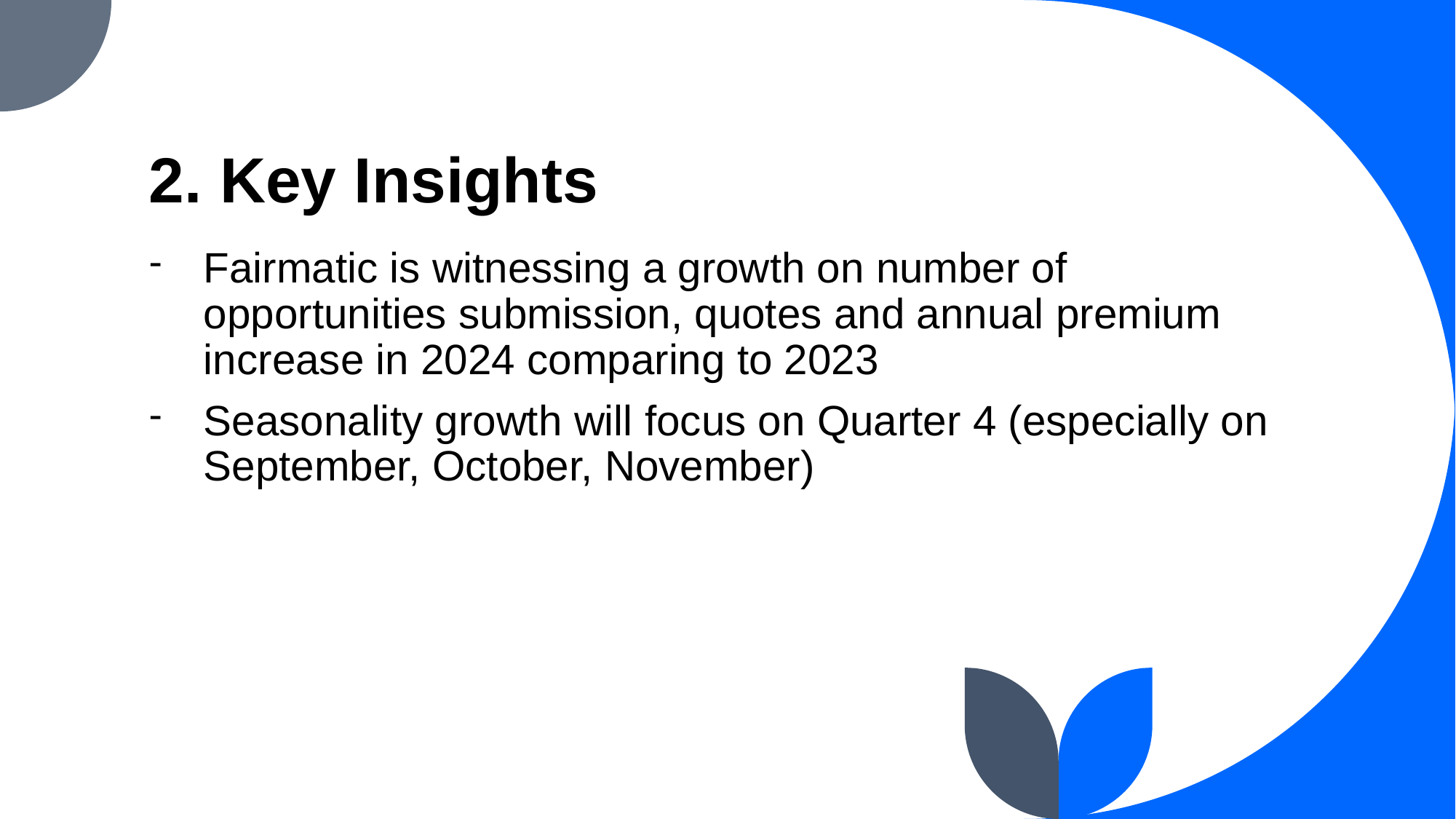

# 2. Key Insights
Fairmatic is witnessing a growth on number of opportunities submission, quotes and annual premium increase in 2024 comparing to 2023
Seasonality growth will focus on Quarter 4 (especially on September, October, November)